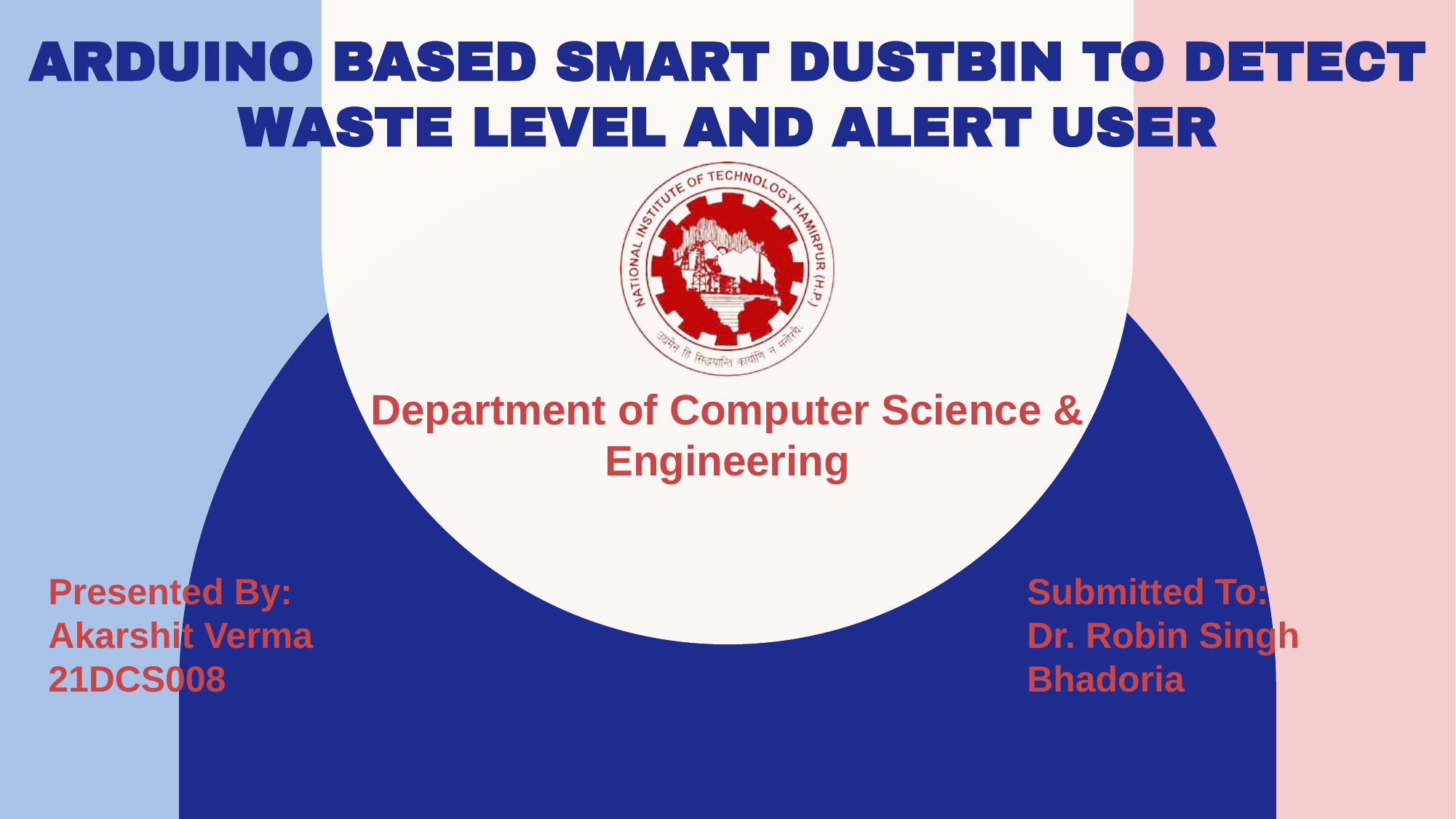

# Arduino BASED Smart dustbin to detect waste level and alert user

Department of Computer Science & Engineering
Submitted To:
Dr. Robin Singh Bhadoria
Presented By:
Akarshit Verma
21DCS008